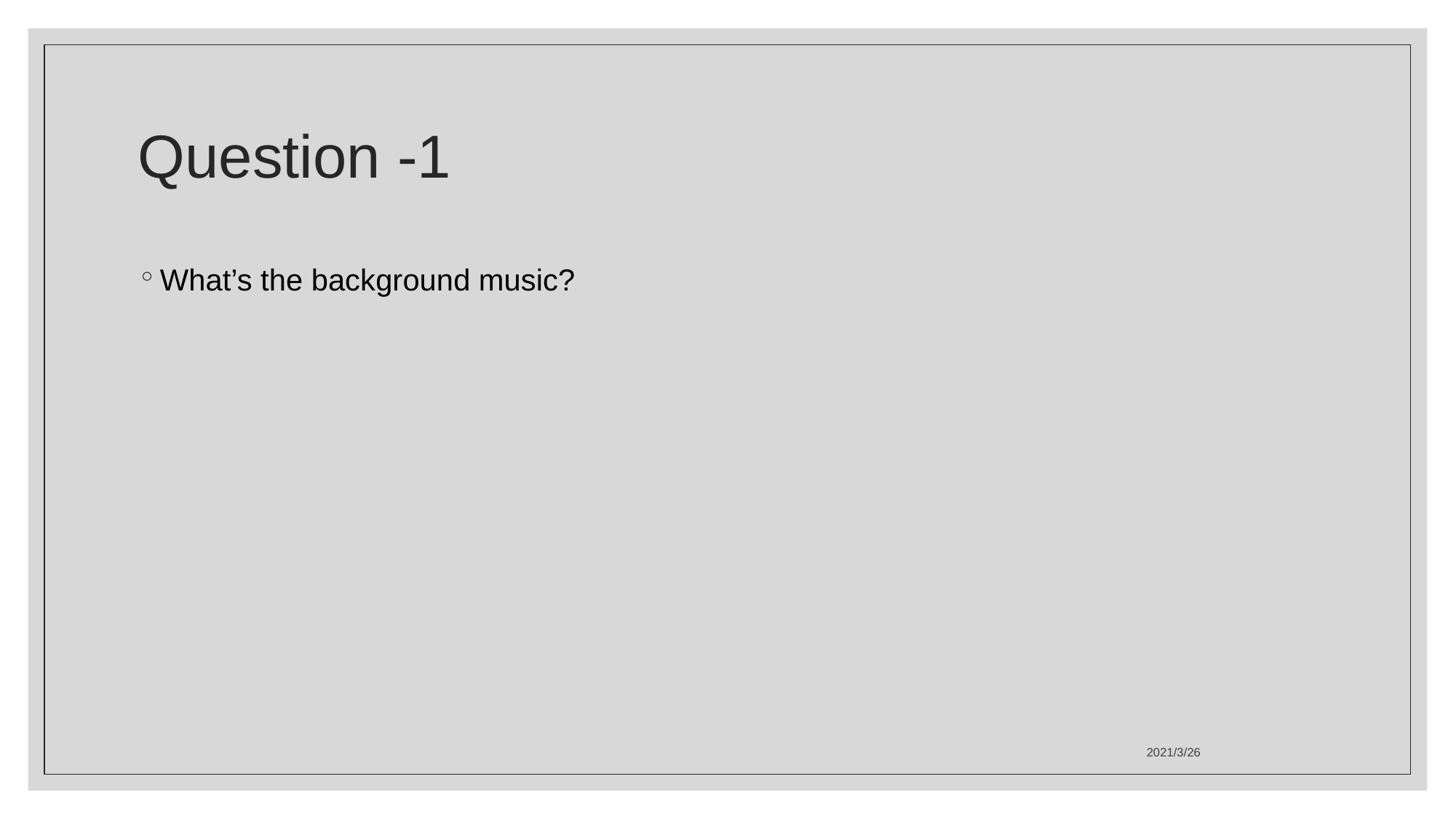

# Question -1
What’s the background music?
2021/3/26